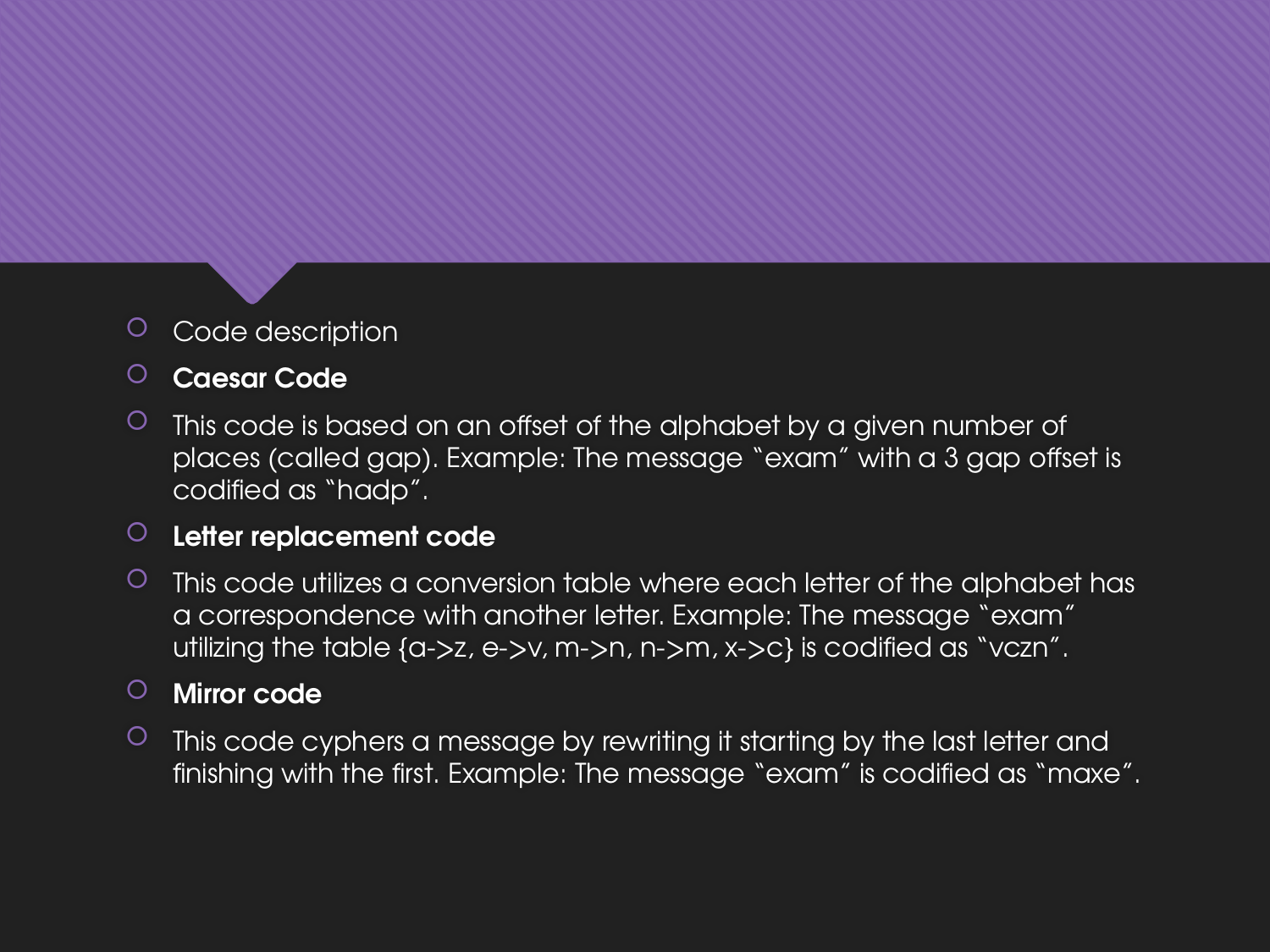

#
Code description
Caesar Code
This code is based on an offset of the alphabet by a given number of places (called gap). Example: The message “exam” with a 3 gap offset is codified as “hadp”.
Letter replacement code
This code utilizes a conversion table where each letter of the alphabet has a correspondence with another letter. Example: The message “exam” utilizing the table {a->z, e->v, m->n, n->m, x->c} is codified as “vczn”.
Mirror code
This code cyphers a message by rewriting it starting by the last letter and finishing with the first. Example: The message “exam” is codified as “maxe”.